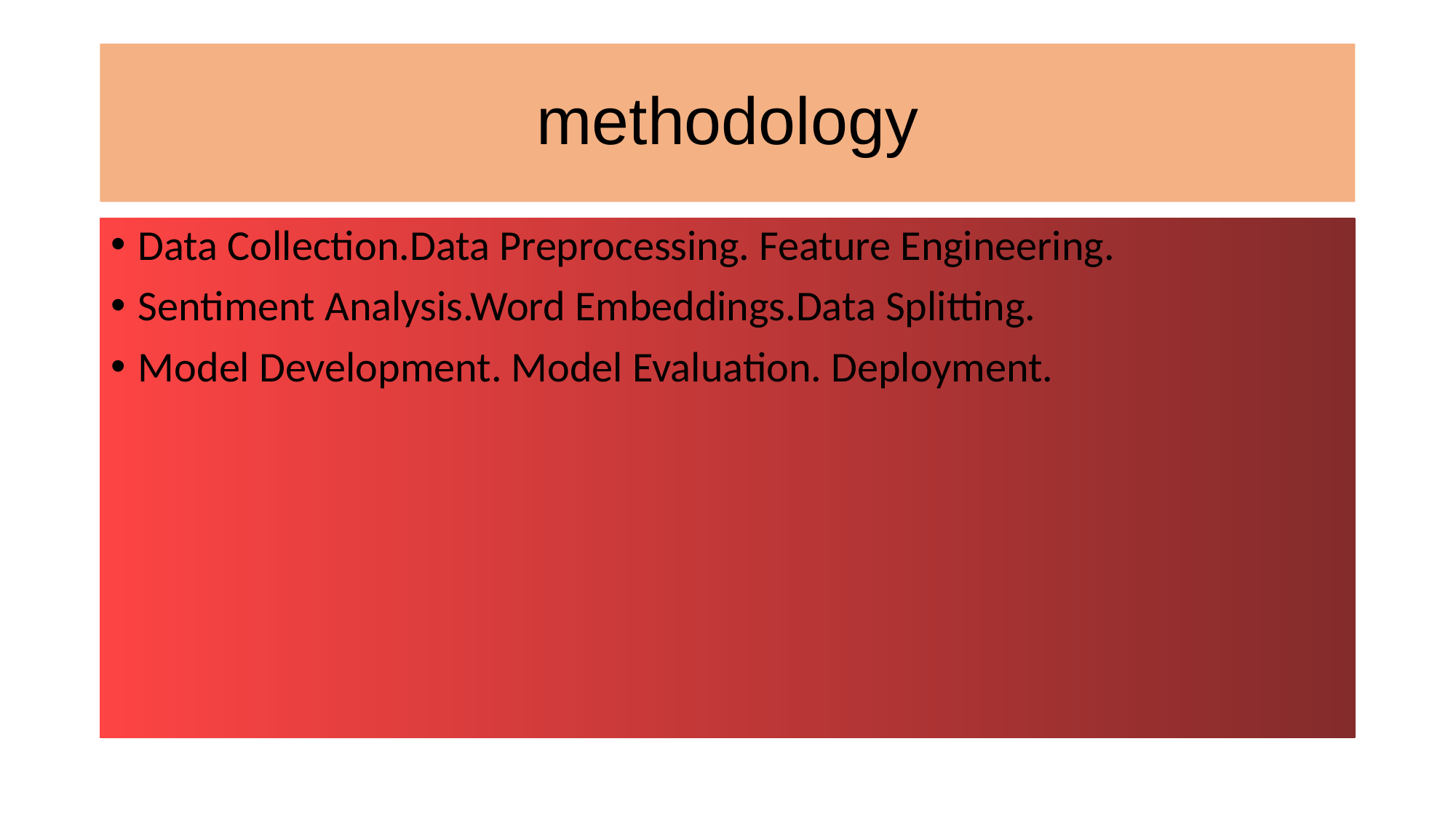

# methodology
Data Collection.Data Preprocessing. Feature Engineering.
Sentiment Analysis.Word Embeddings.Data Splitting.
Model Development. Model Evaluation. Deployment.